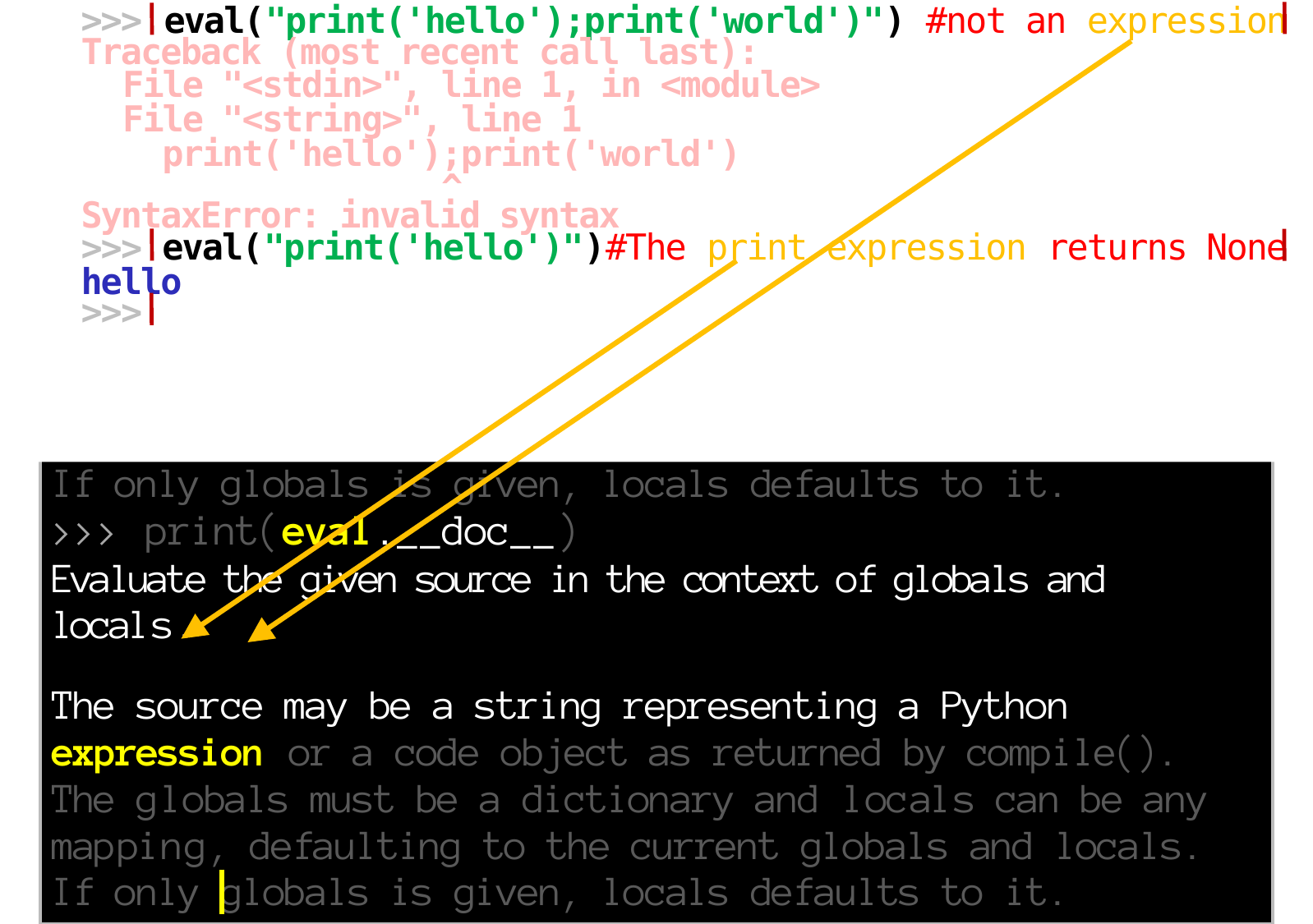

Builtins We Will Cover Later…
Some More Builtins
>>> eval("print('hello');print('world')") #not an expression
Traceback (most recent call last):
  File "<stdin>", line 1, in <module>
  File "<string>", line 1
    print('hello');print('world')
                  ^
SyntaxError: invalid syntax
    eval("print('hello')")#The print expression returns None
hello

>>>

>>>

>>>

>>> print(exec.__doc__)
Execute the given source in the context of globals and locals.

The source may be a string representing one or more Python statements or a code object as returned by compile().
The globals must be a dictionary and locals can be any mapping, defaulting to the current globals and locals.
If only globals is given, locals defaults to it.
>>> print(eval.__doc__)
Evaluate the given source in the context of globals and locals.

The source may be a string representing a Python expression or a code object as returned by compile().
The globals must be a dictionary and locals can be any mapping, defaulting to the current globals and locals.
If only globals is given, locals defaults to it.
>>> print(eval.__doc__[125:]==exec.__doc__[134:],end="") True>>>